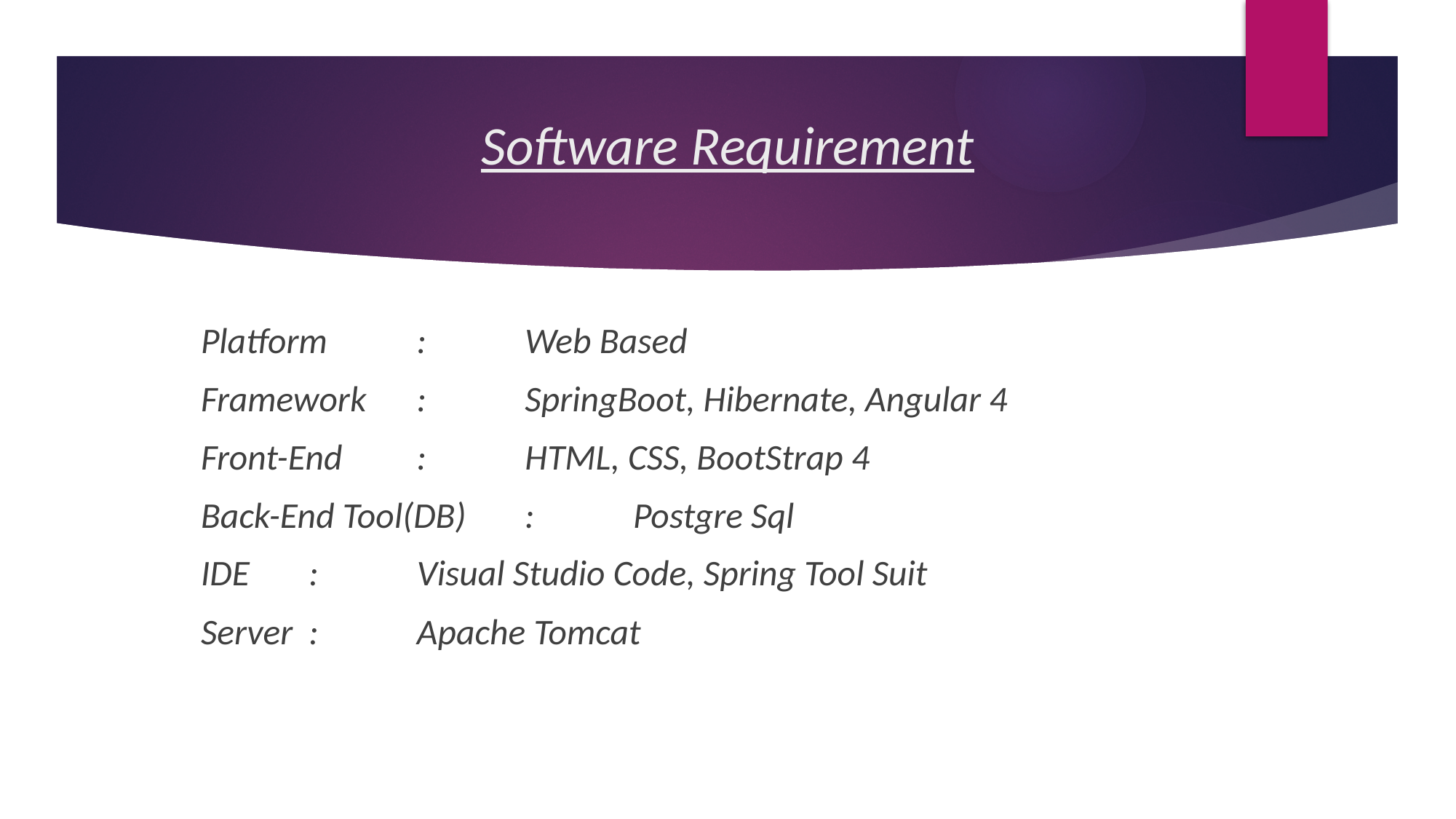

# Software Requirement

		Platform			:	Web Based
		Framework 		: 	SpringBoot, Hibernate, Angular 4
		Front-End			: 	HTML, CSS, BootStrap 4
		Back-End Tool(DB)	: 	Postgre Sql
		IDE 				: 	Visual Studio Code, Spring Tool Suit
		Server				:	Apache Tomcat